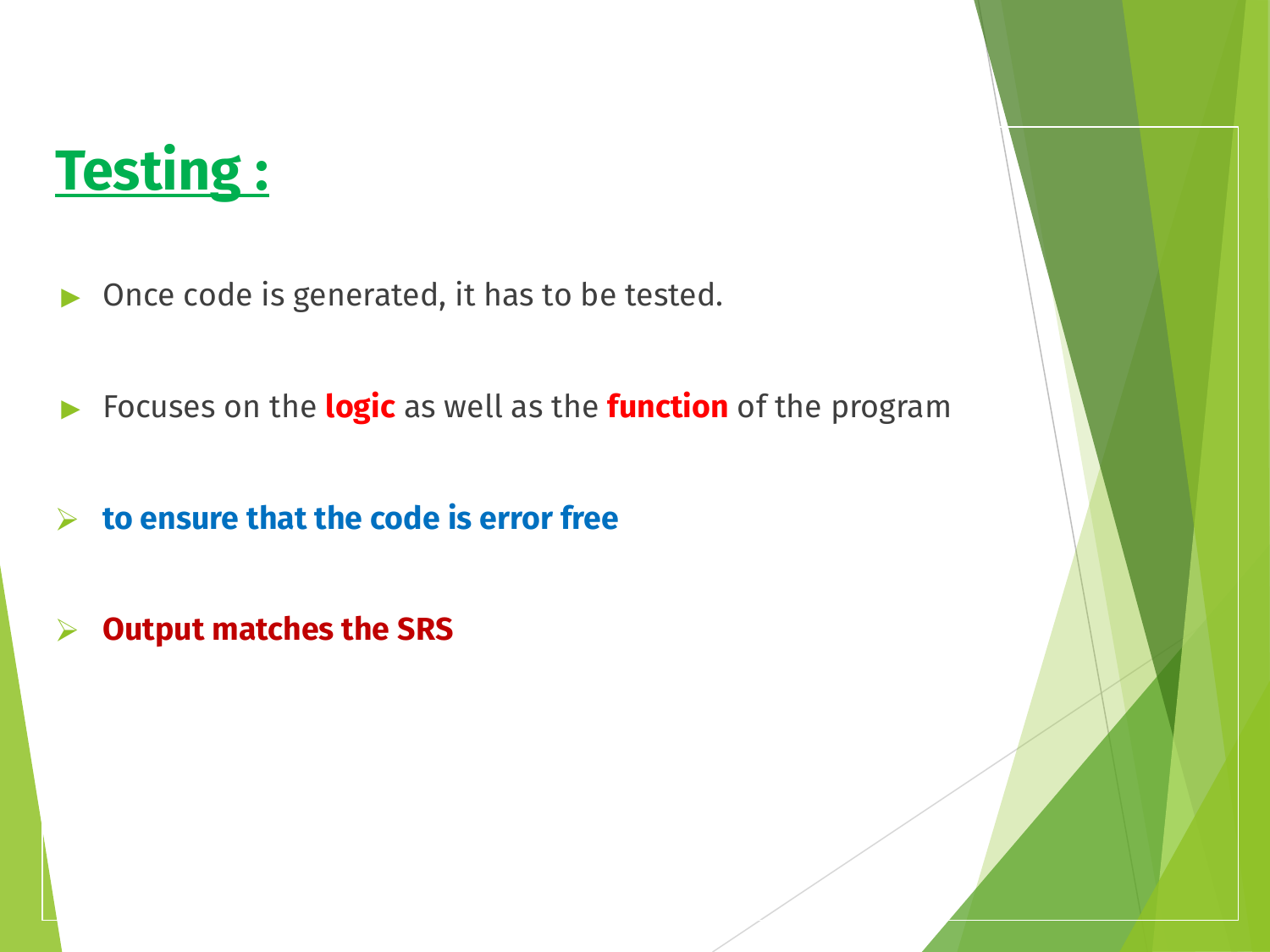

Testing :

Once code is generated, it has to be tested.

Focuses on the logic as well as the function of the program

to ensure that the code is error free

Output matches the SRS